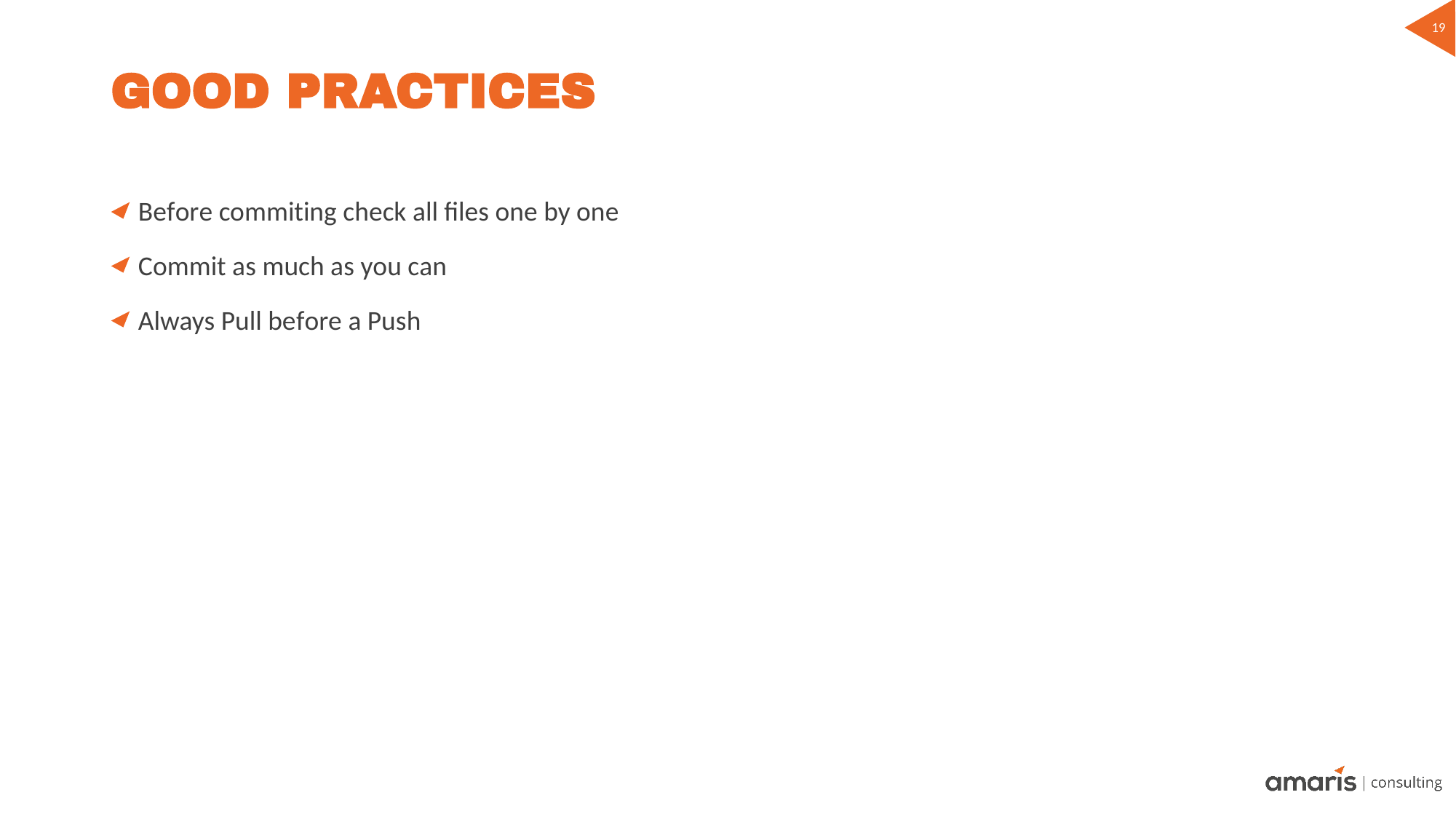

# Good Practices
Before commiting check all files one by one
Commit as much as you can
Always Pull before a Push